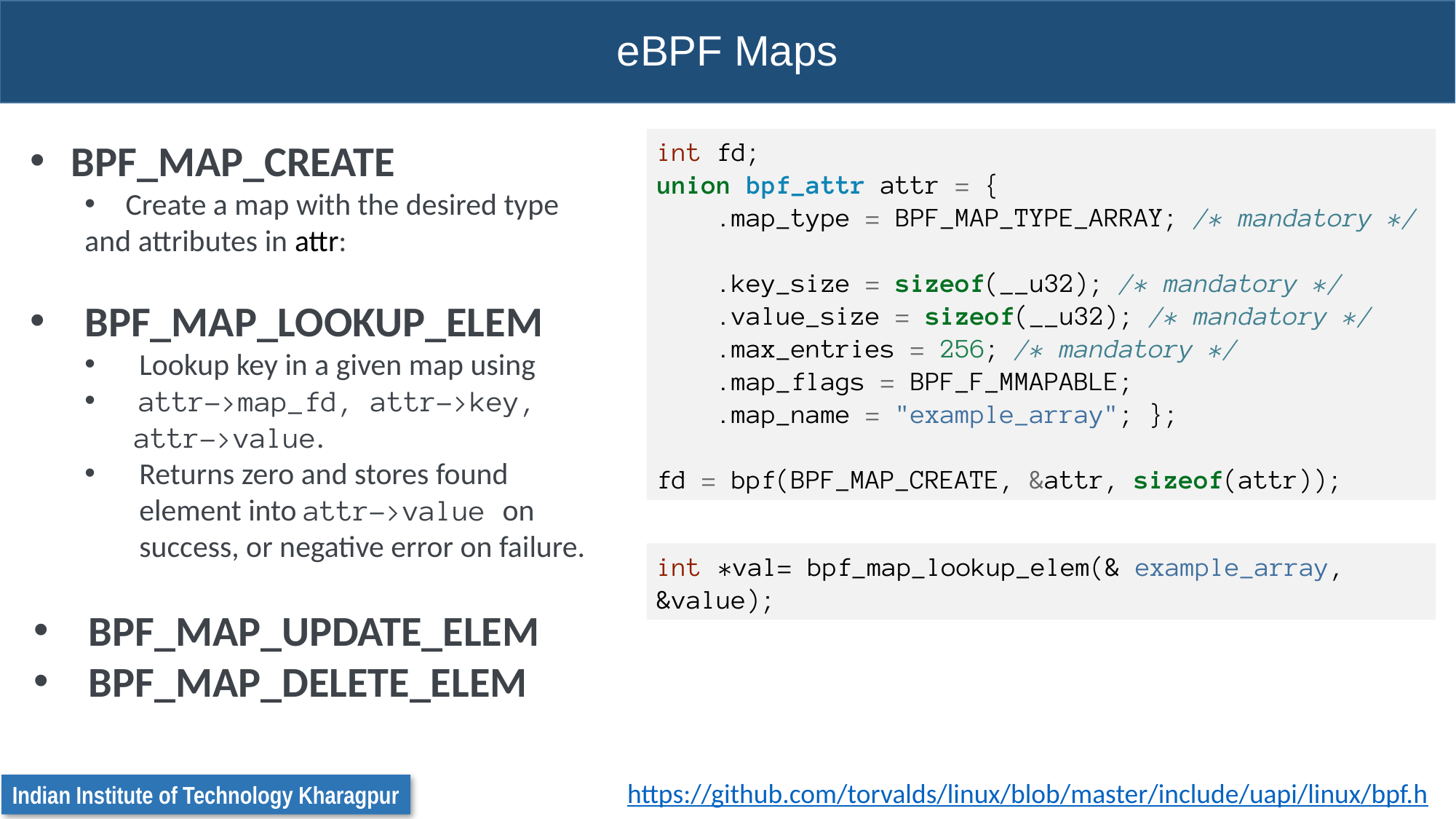

# eBPF Maps
BPF_MAP_CREATE
Create a map with the desired type
and attributes in attr:

int fd;
union bpf_attr attr = {
    .map_type = BPF_MAP_TYPE_ARRAY; /* mandatory */
    .key_size = sizeof(__u32); /* mandatory */
    .value_size = sizeof(__u32); /* mandatory */
    .max_entries = 256; /* mandatory */
    .map_flags = BPF_F_MMAPABLE;
    .map_name = "example_array"; };

fd = bpf(BPF_MAP_CREATE, &attr, sizeof(attr));
BPF_MAP_LOOKUP_ELEM
Lookup key in a given map using
attr->map_fd, attr->key,
   attr->value.
Returns zero and stores found element into attr->value on success, or negative error on failure.
int *val= bpf_map_lookup_elem(& example_array, &value);
BPF_MAP_UPDATE_ELEM
BPF_MAP_DELETE_ELEM
https://github.com/torvalds/linux/blob/master/include/uapi/linux/bpf.h